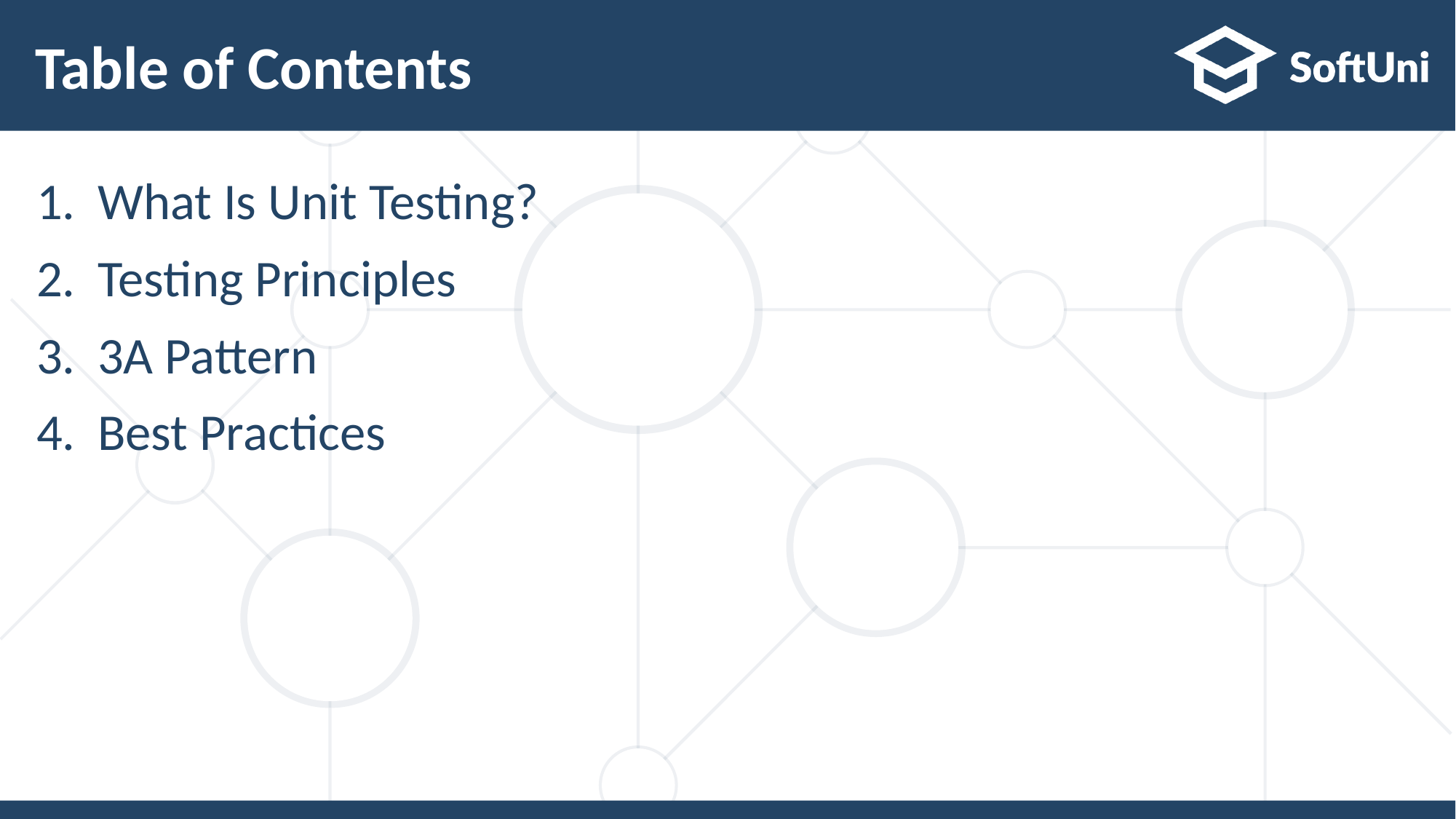

# Table of Contents
What Is Unit Testing?
Testing Principles
3A Pattern
Best Practices